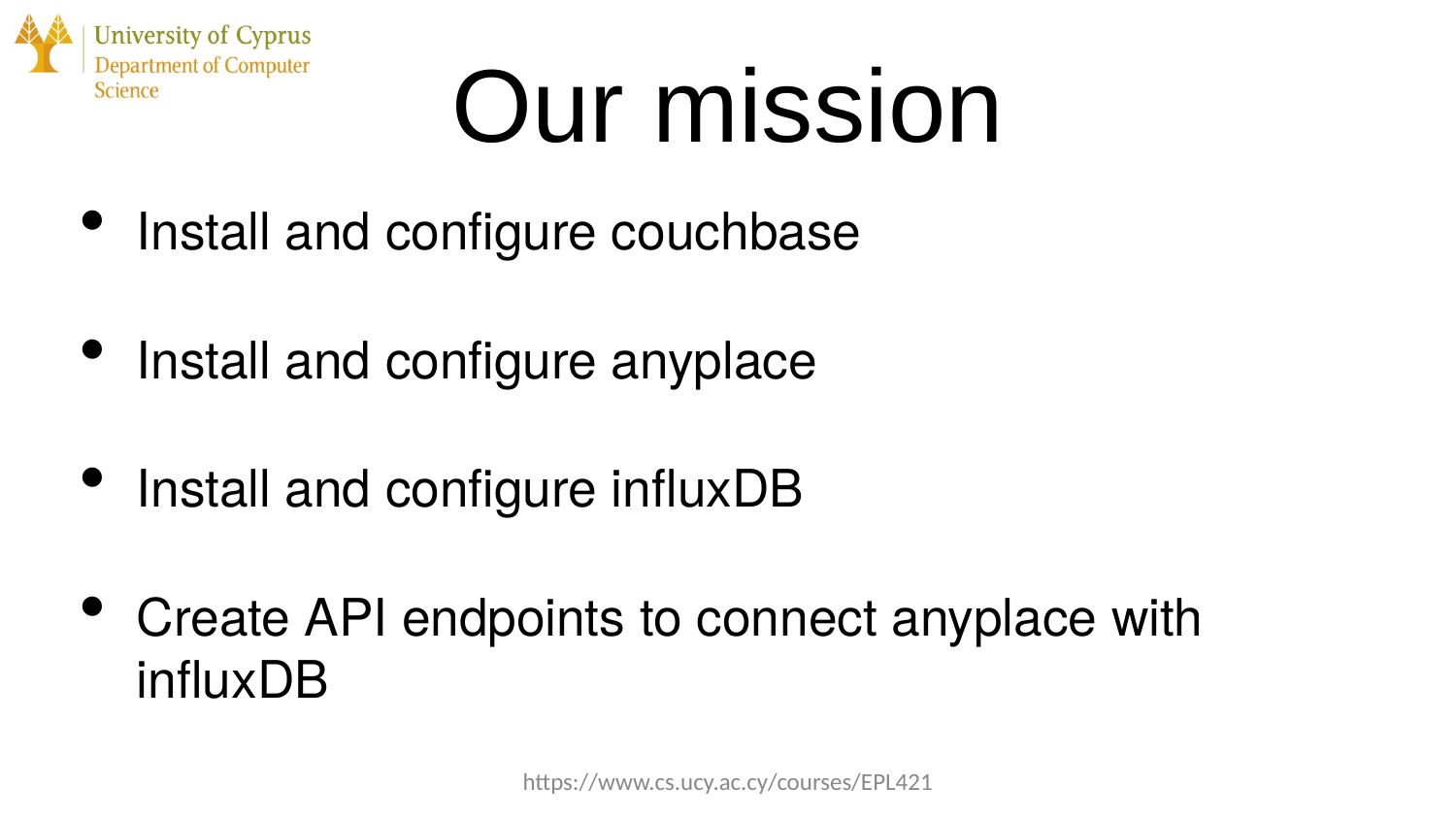

# Our mission
Install and configure couchbase
Install and configure anyplace
Install and configure influxDB
Create API endpoints to connect anyplace with influxDB
https://www.cs.ucy.ac.cy/courses/EPL421
38